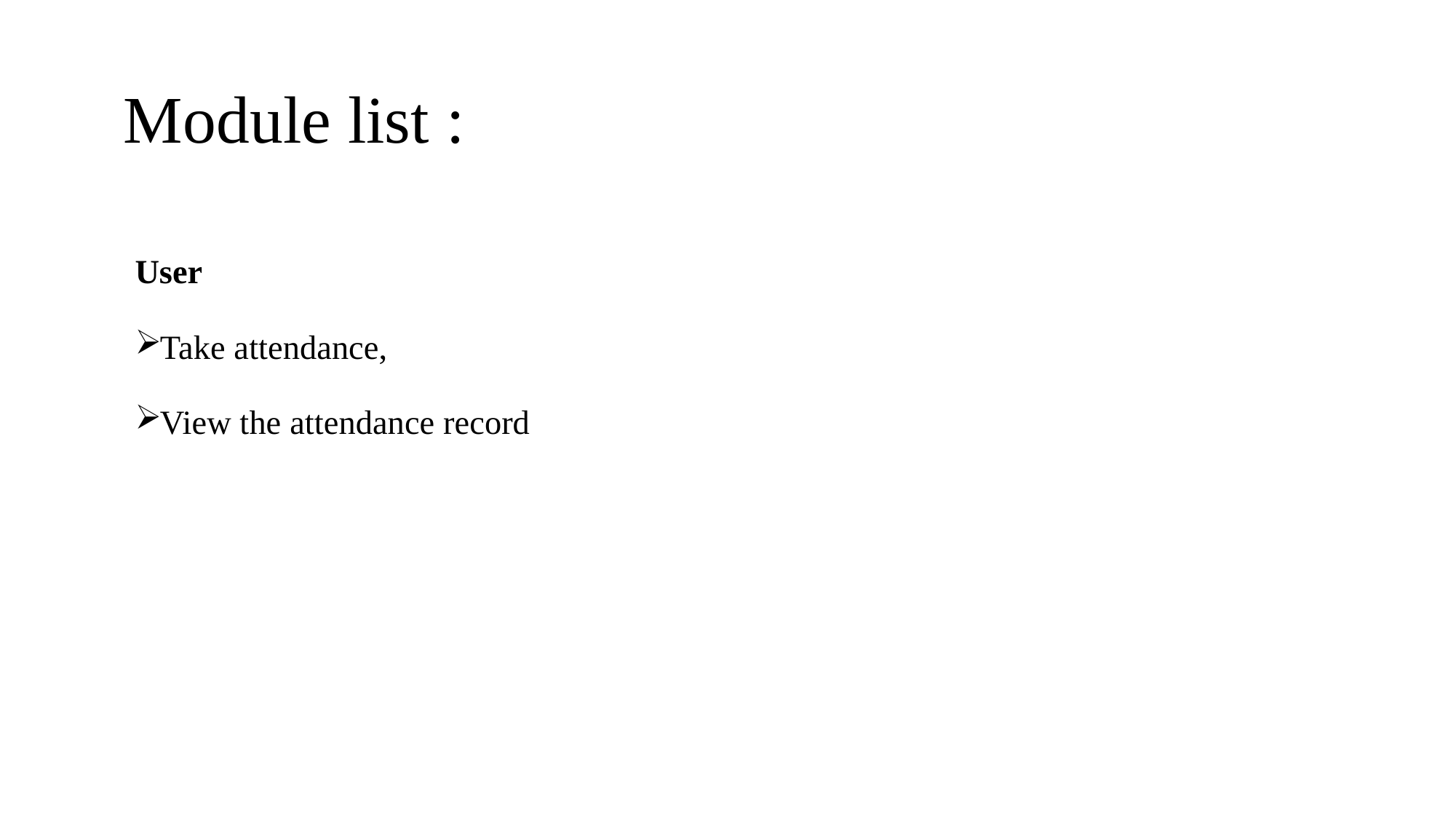

# Module list :
User
Take attendance,
View the attendance record